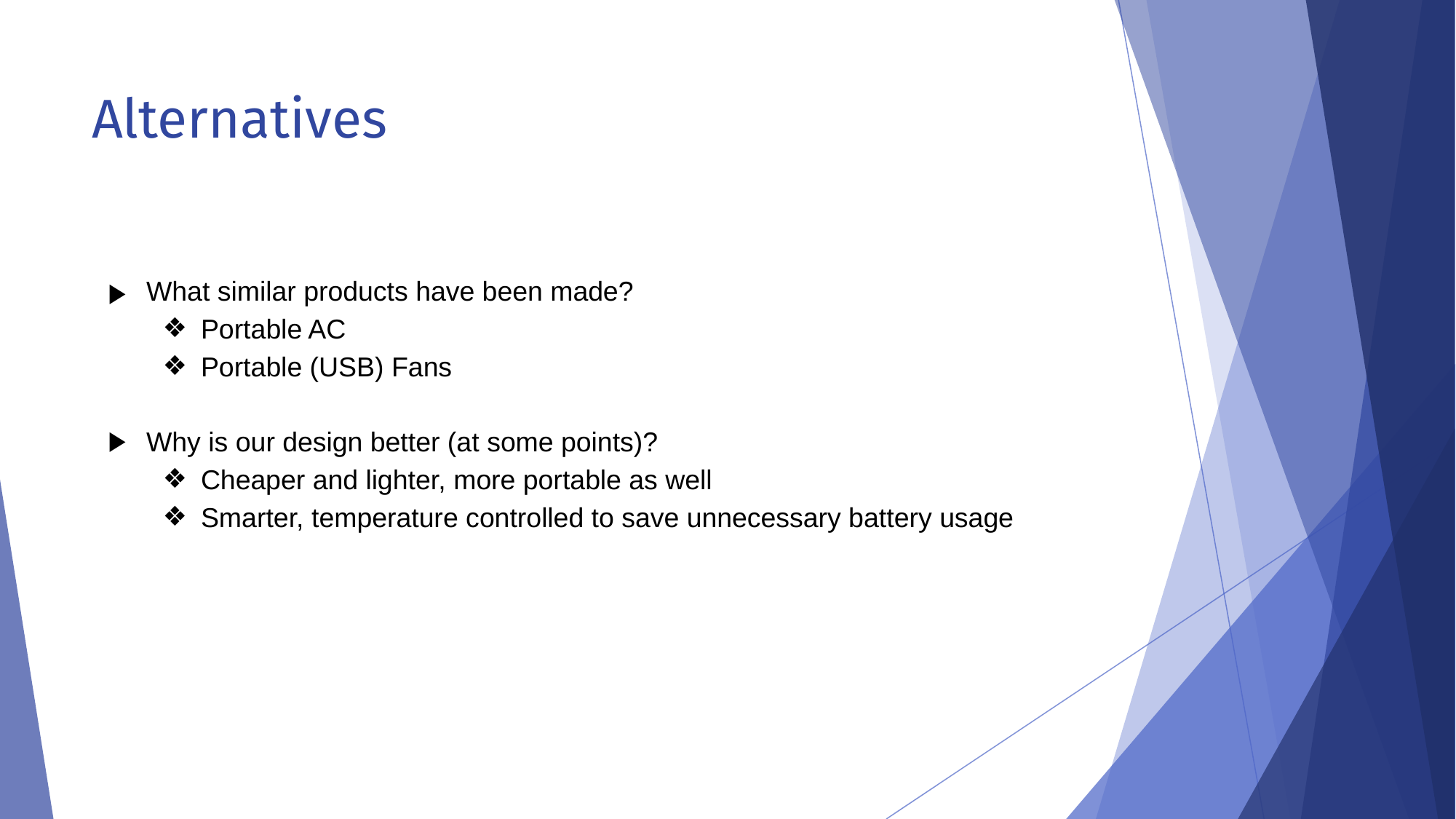

# Alternatives
What similar products have been made?
Portable AC
Portable (USB) Fans

Why is our design better (at some points)?
Cheaper and lighter, more portable as well
Smarter, temperature controlled to save unnecessary battery usage